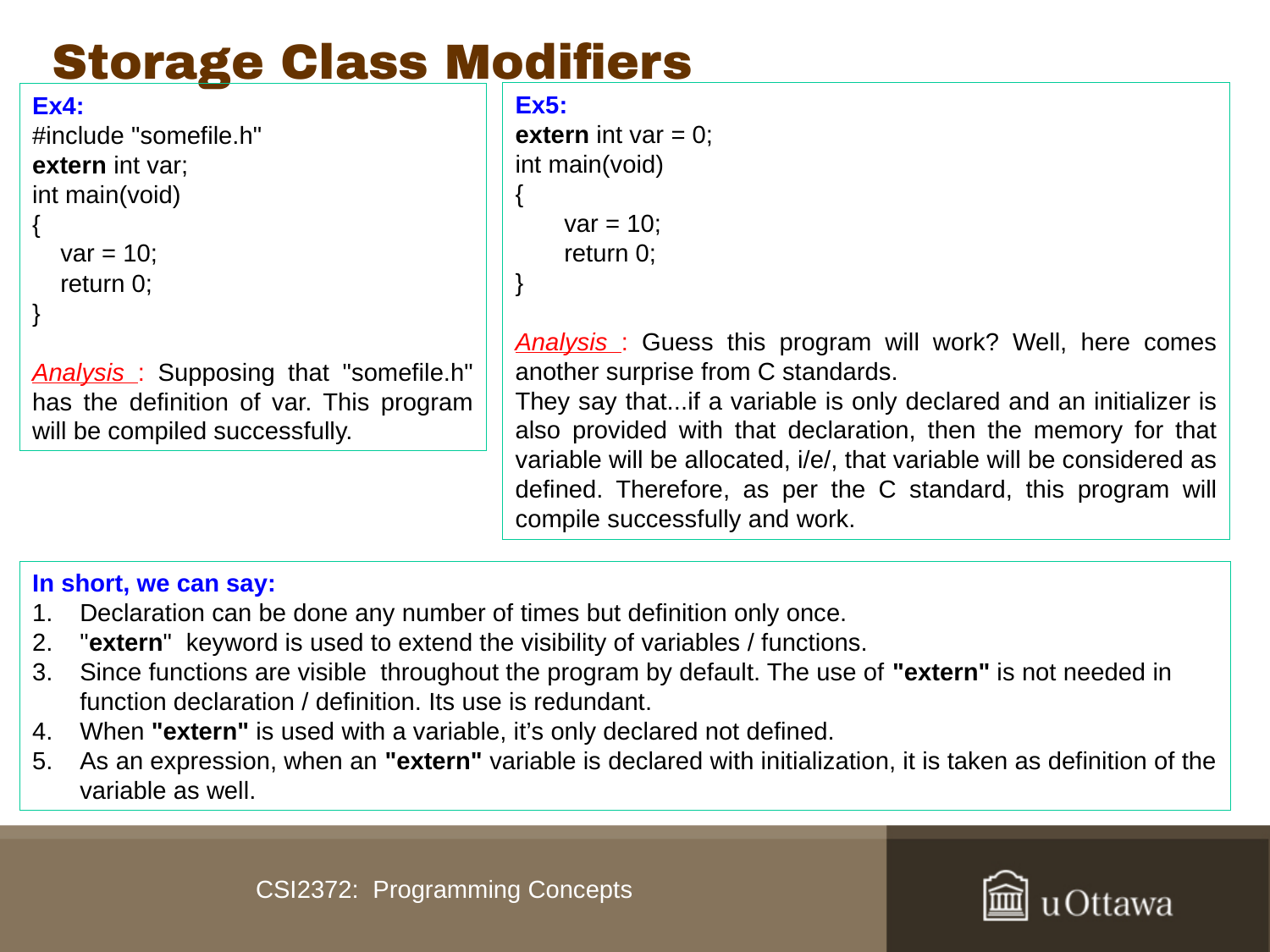

# Storage Class Modifiers
Ex5:
extern int var = 0;
int main(void)
{
       var = 10;
       return 0;
}

Analysis : Guess this program will work? Well, here comes another surprise from C standards.
They say that...if a variable is only declared and an initializer is also provided with that declaration, then the memory for that variable will be allocated, i/e/, that variable will be considered as defined. Therefore, as per the C standard, this program will compile successfully and work.
Ex4:
#include "somefile.h"
extern int var;
int main(void)
{
    var = 10;
    return 0;
}

Analysis : Supposing that "somefile.h" has the definition of var. This program will be compiled successfully.

In short, we can say:
Declaration can be done any number of times but definition only once.
"extern"  keyword is used to extend the visibility of variables / functions.
Since functions are visible  throughout the program by default. The use of "extern" is not needed in function declaration / definition. Its use is redundant.
When "extern" is used with a variable, it’s only declared not defined.
As an expression, when an "extern" variable is declared with initialization, it is taken as definition of the variable as well.
CSI2372:  Programming Concepts